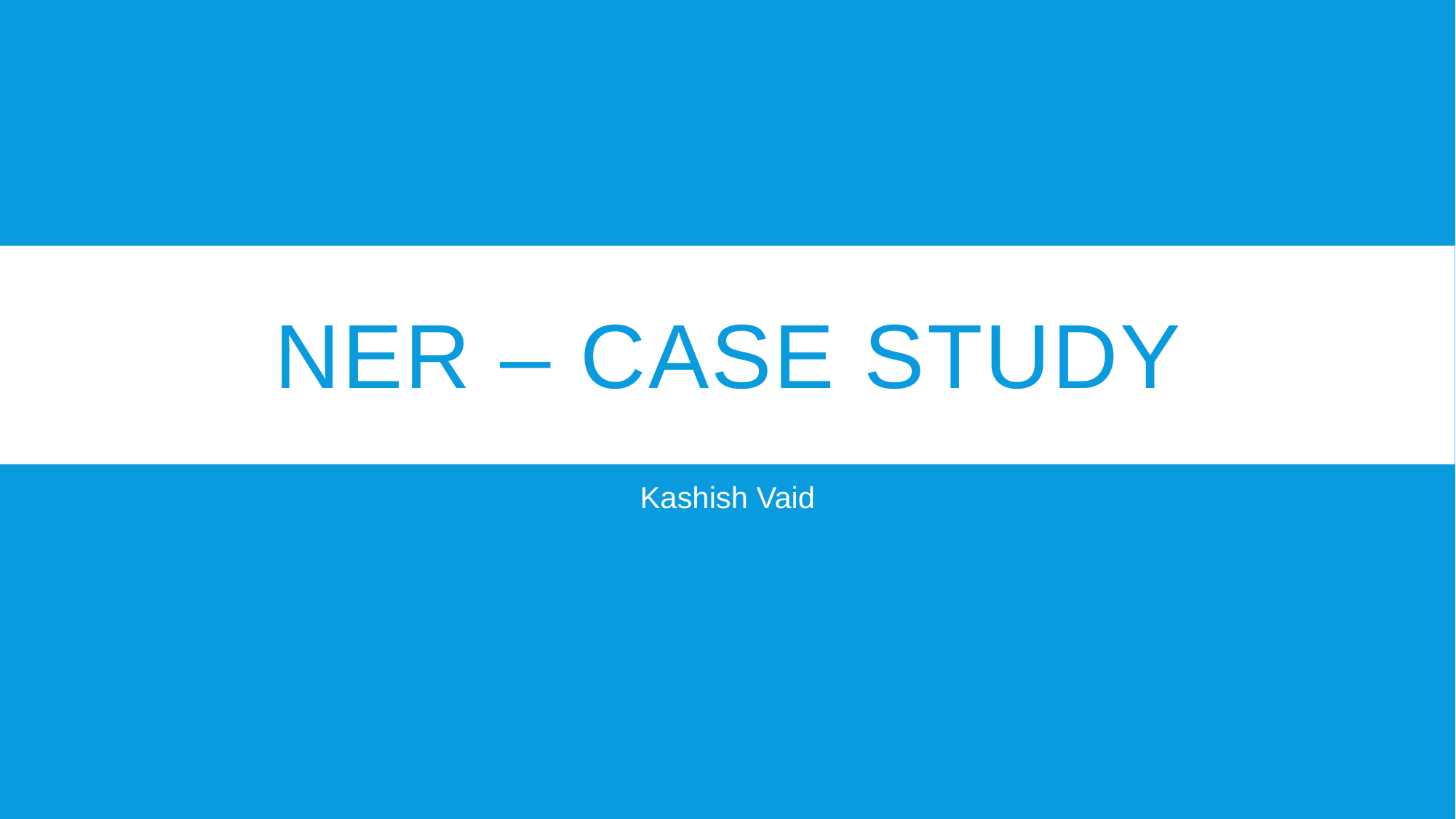

# NER – Case Study
Kashish Vaid